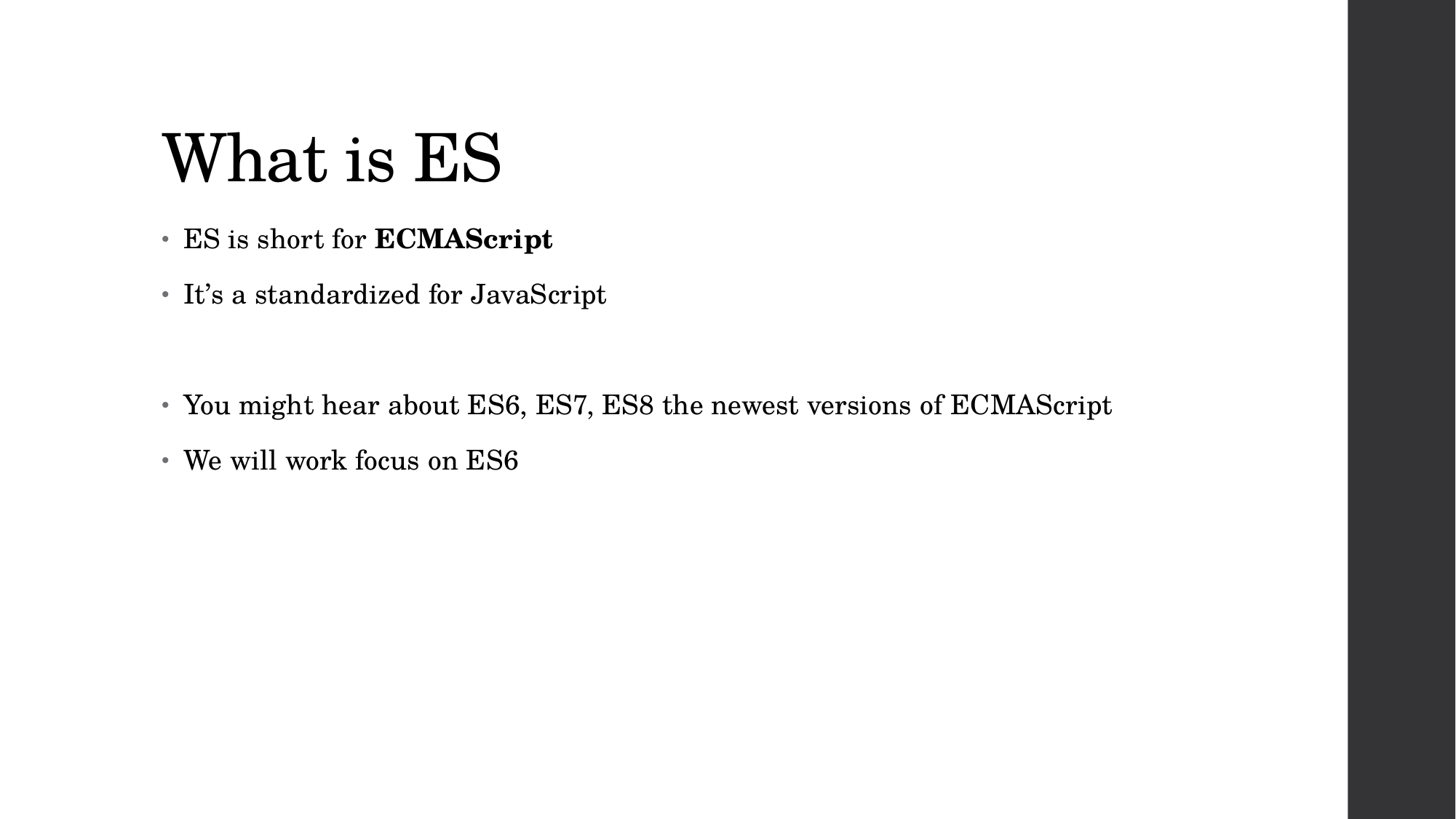

# What is ES
ES is short for ECMAScript
It’s a standardized for JavaScript

You might hear about ES6, ES7, ES8 the newest versions of ECMAScript
We will work focus on ES6